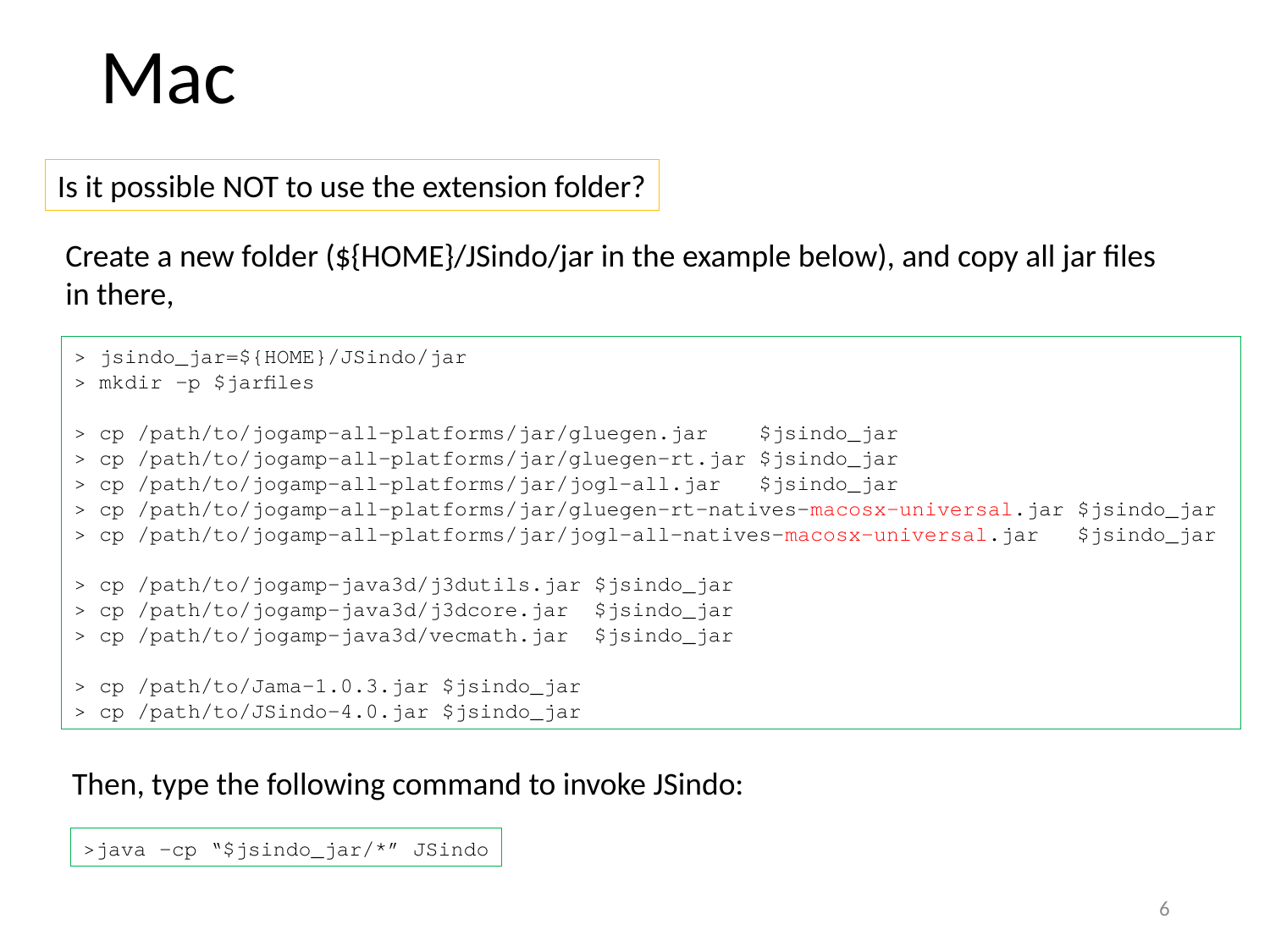

# Mac
Is it possible NOT to use the extension folder?
Create a new folder (${HOME}/JSindo/jar in the example below), and copy all jar files in there,
> jsindo_jar=${HOME}/JSindo/jar
> mkdir -p $jarfiles

> cp /path/to/jogamp-all-platforms/jar/gluegen.jar    $jsindo_jar
> cp /path/to/jogamp-all-platforms/jar/gluegen-rt.jar $jsindo_jar
> cp /path/to/jogamp-all-platforms/jar/jogl-all.jar   $jsindo_jar
> cp /path/to/jogamp-all-platforms/jar/gluegen-rt-natives-macosx-universal.jar $jsindo_jar
> cp /path/to/jogamp-all-platforms/jar/jogl-all-natives-macosx-universal.jar   $jsindo_jar

> cp /path/to/jogamp-java3d/j3dutils.jar $jsindo_jar
> cp /path/to/jogamp-java3d/j3dcore.jar  $jsindo_jar
> cp /path/to/jogamp-java3d/vecmath.jar  $jsindo_jar

> cp /path/to/Jama-1.0.3.jar $jsindo_jar
> cp /path/to/JSindo-4.0.jar $jsindo_jar
Then, type the following command to invoke JSindo:
>java –cp “$jsindo_jar/*” JSindo
6